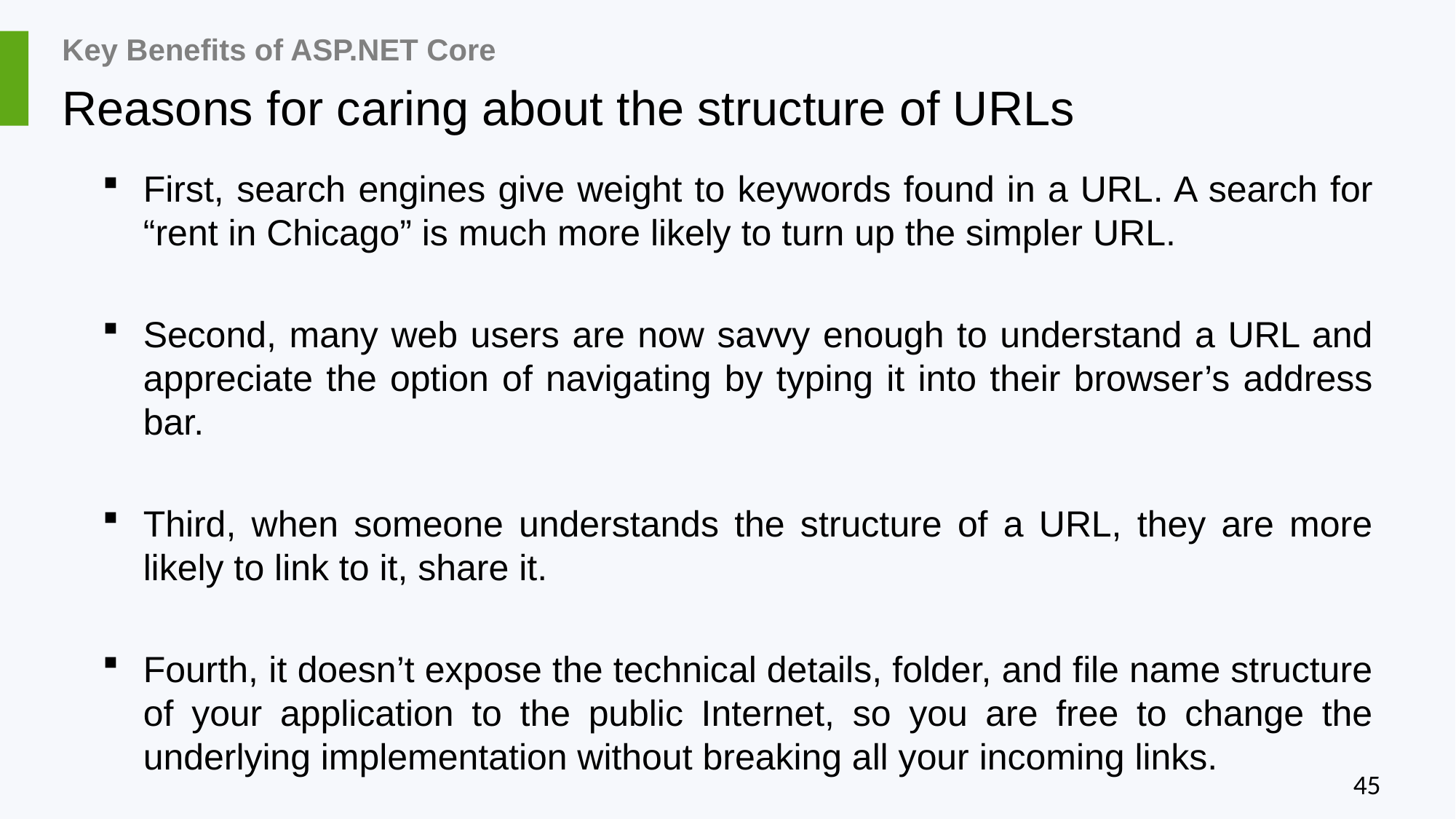

# Key Benefits of ASP.NET Core
Reasons for caring about the structure of URLs
First, search engines give weight to keywords found in a URL. A search for “rent in Chicago” is much more likely to turn up the simpler URL.

Second, many web users are now savvy enough to understand a URL and appreciate the option of navigating by typing it into their browser’s address bar.

Third, when someone understands the structure of a URL, they are more likely to link to it, share it.

Fourth, it doesn’t expose the technical details, folder, and file name structure of your application to the public Internet, so you are free to change the underlying implementation without breaking all your incoming links.